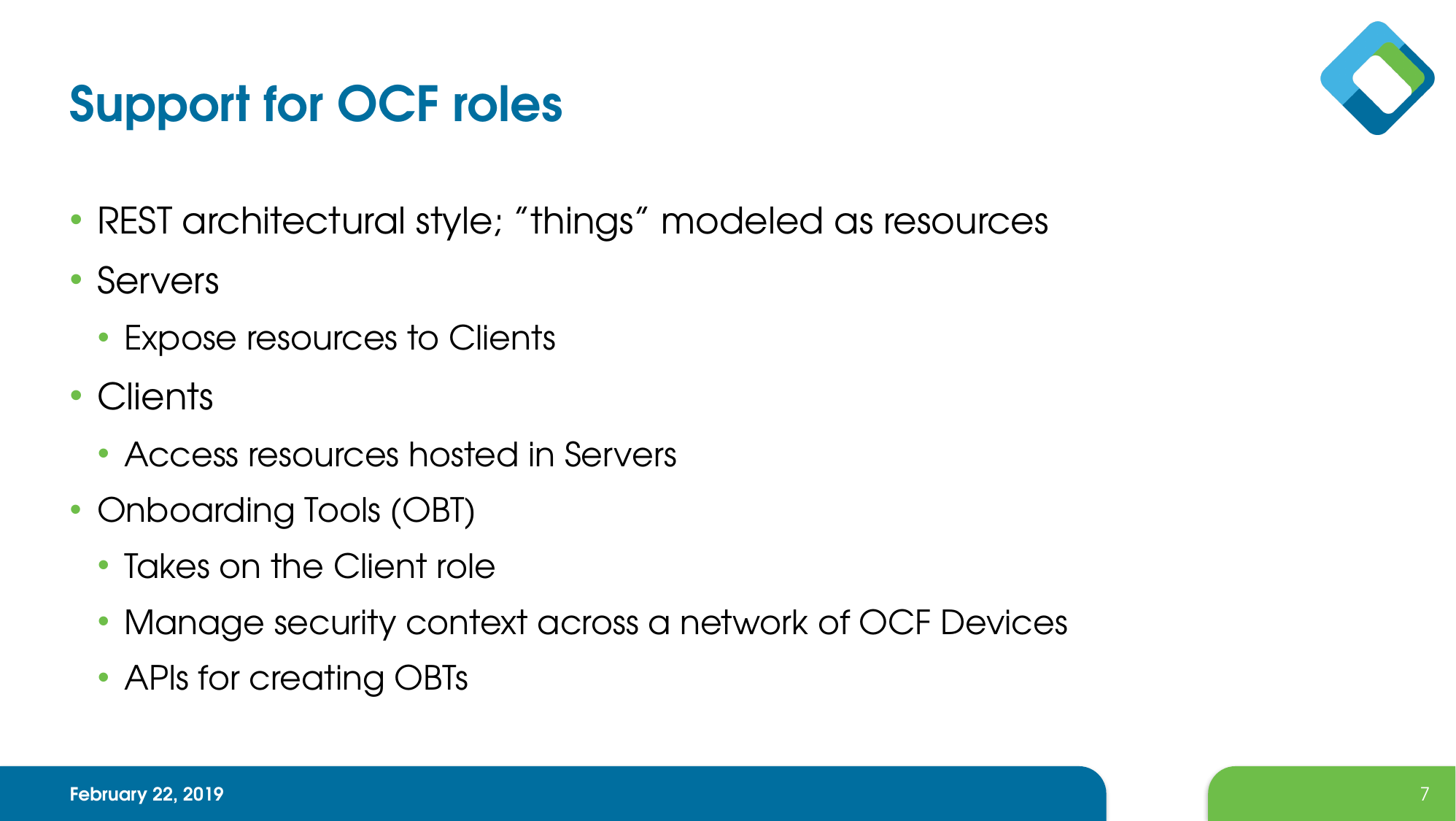

# Support for OCF roles
REST architectural style; ”things” modeled as resources
Servers
Expose resources to Clients
Clients
Access resources hosted in Servers
Onboarding Tools (OBT)
Takes on the Client role
Manage security context across a network of OCF Devices
APIs for creating OBTs

February 22, 2019
7